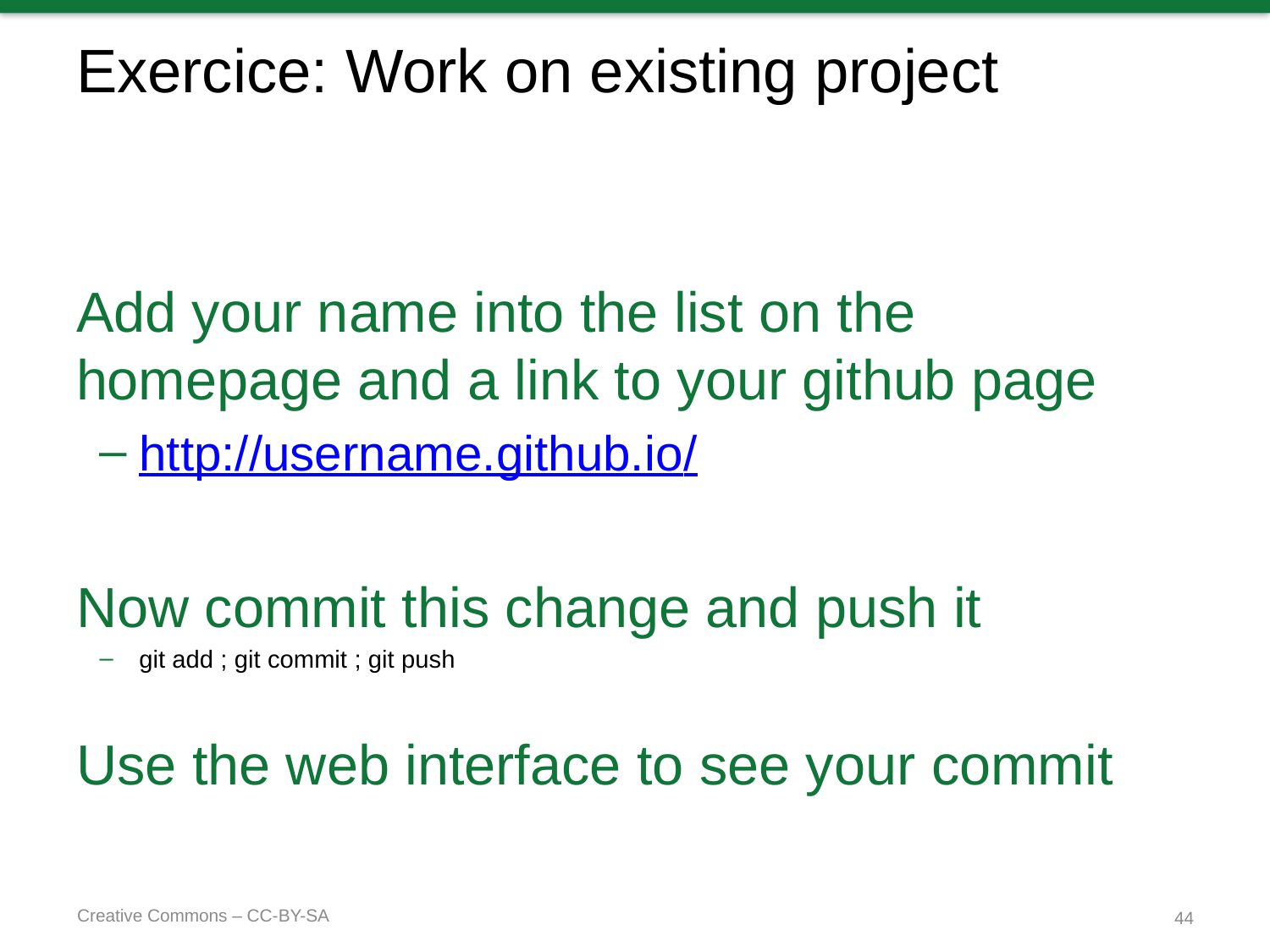

# Exercice: Work on existing project
Add your name into the list on the homepage and a link to your github page
http://username.github.io/

Now commit this change and push it
git add ; git commit ; git push

Use the web interface to see your commit
44